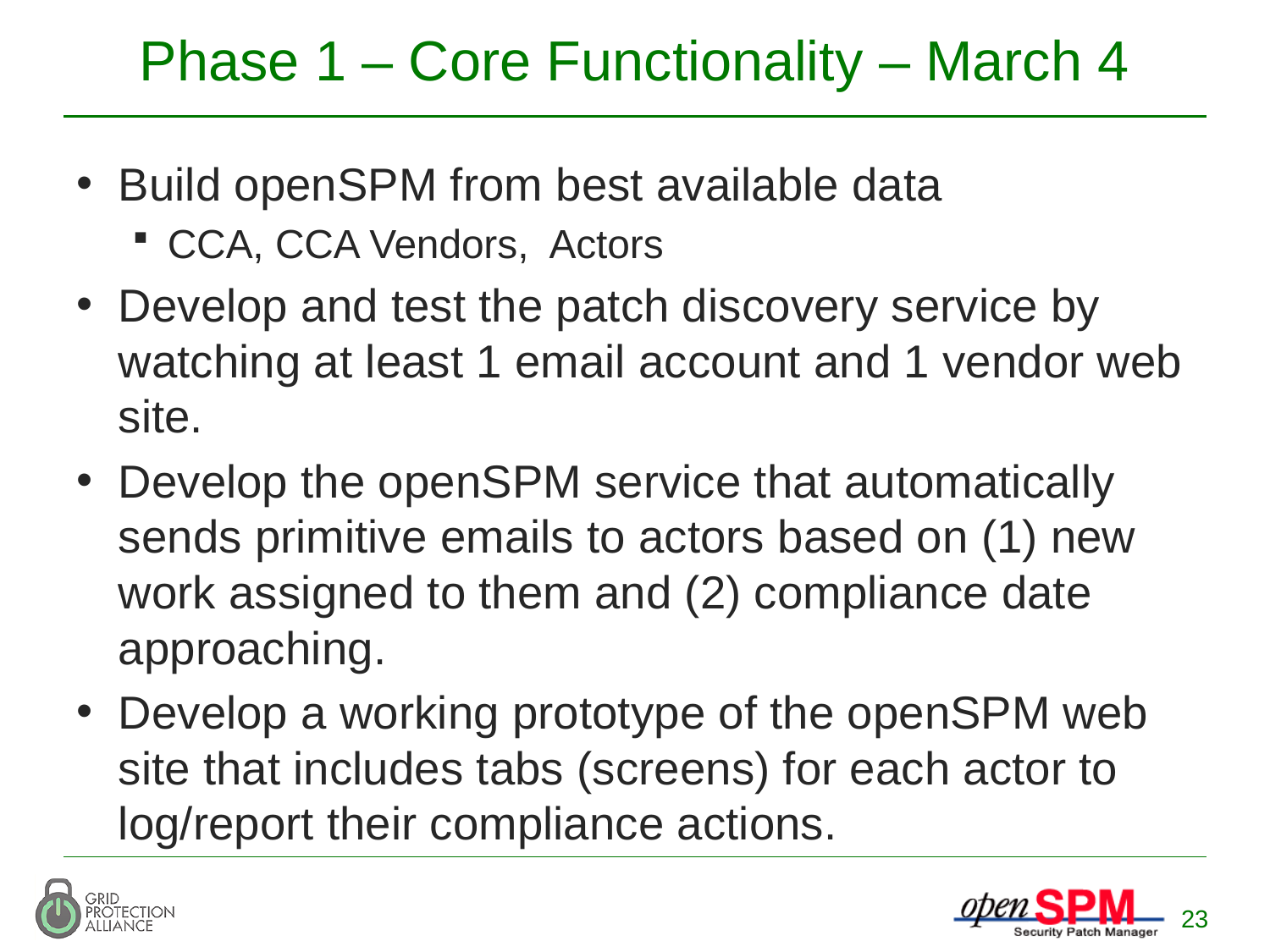

# Phase 1 – Core Functionality – March 4
Build openSPM from best available data
CCA, CCA Vendors,  Actors
Develop and test the patch discovery service by watching at least 1 email account and 1 vendor web site.
Develop the openSPM service that automatically sends primitive emails to actors based on (1) new work assigned to them and (2) compliance date approaching.
Develop a working prototype of the openSPM web site that includes tabs (screens) for each actor to log/report their compliance actions.